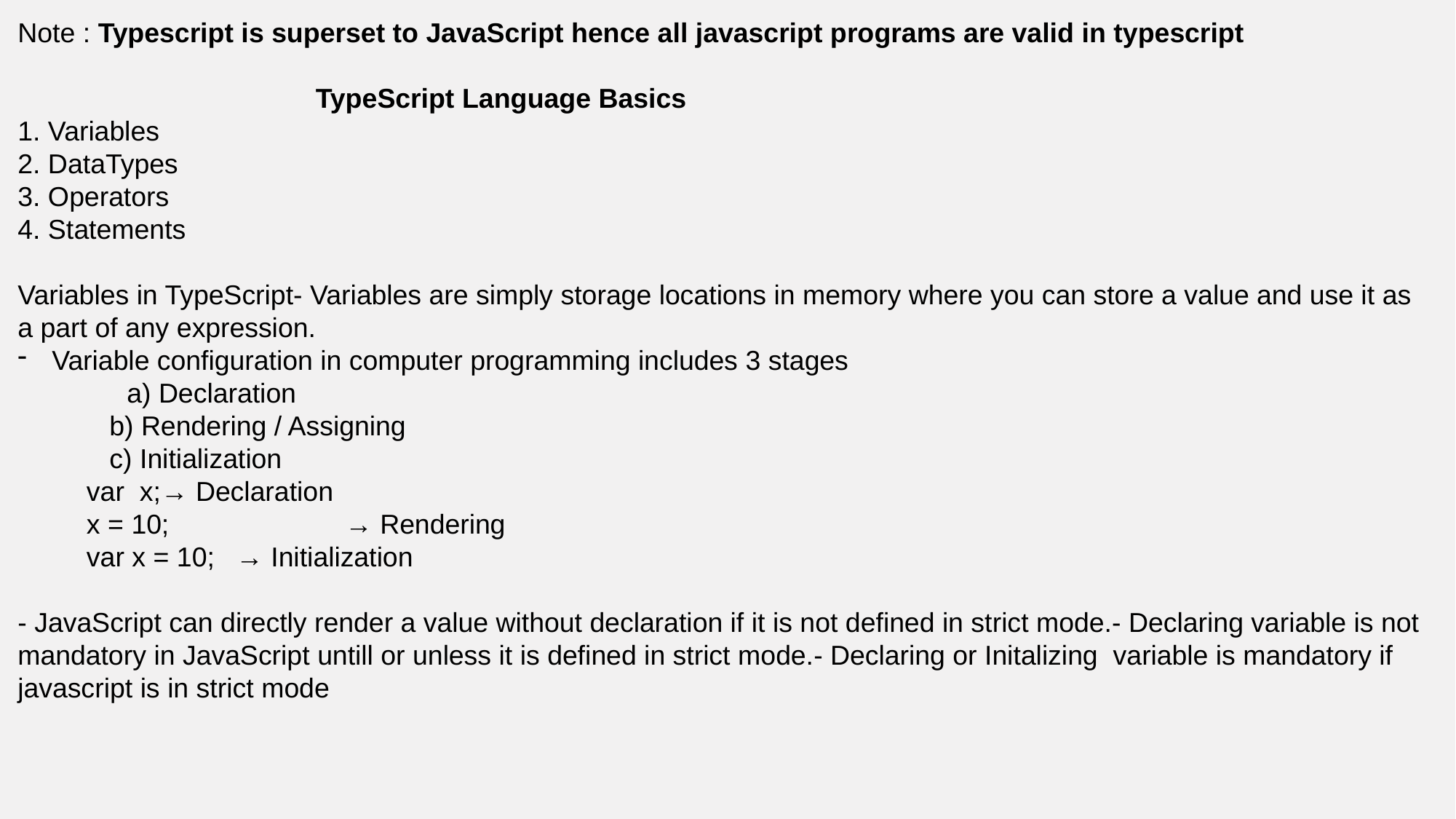

Note : Typescript is superset to JavaScript hence all javascript programs are valid in typescript

                                       TypeScript Language Basics
1. Variables
2. DataTypes
3. Operators
4. Statements

Variables in TypeScript- Variables are simply storage locations in memory where you can store a value and use it as a part of any expression.
Variable configuration in computer programming includes 3 stages
	a) Declaration
            b) Rendering / Assigning
            c) Initialization
         var  x;→ Declaration
         x = 10;		→ Rendering
         var x = 10; 	→ Initialization

- JavaScript can directly render a value without declaration if it is not defined in strict mode.- Declaring variable is not mandatory in JavaScript untill or unless it is defined in strict mode.- Declaring or Initalizing  variable is mandatory if javascript is in strict mode